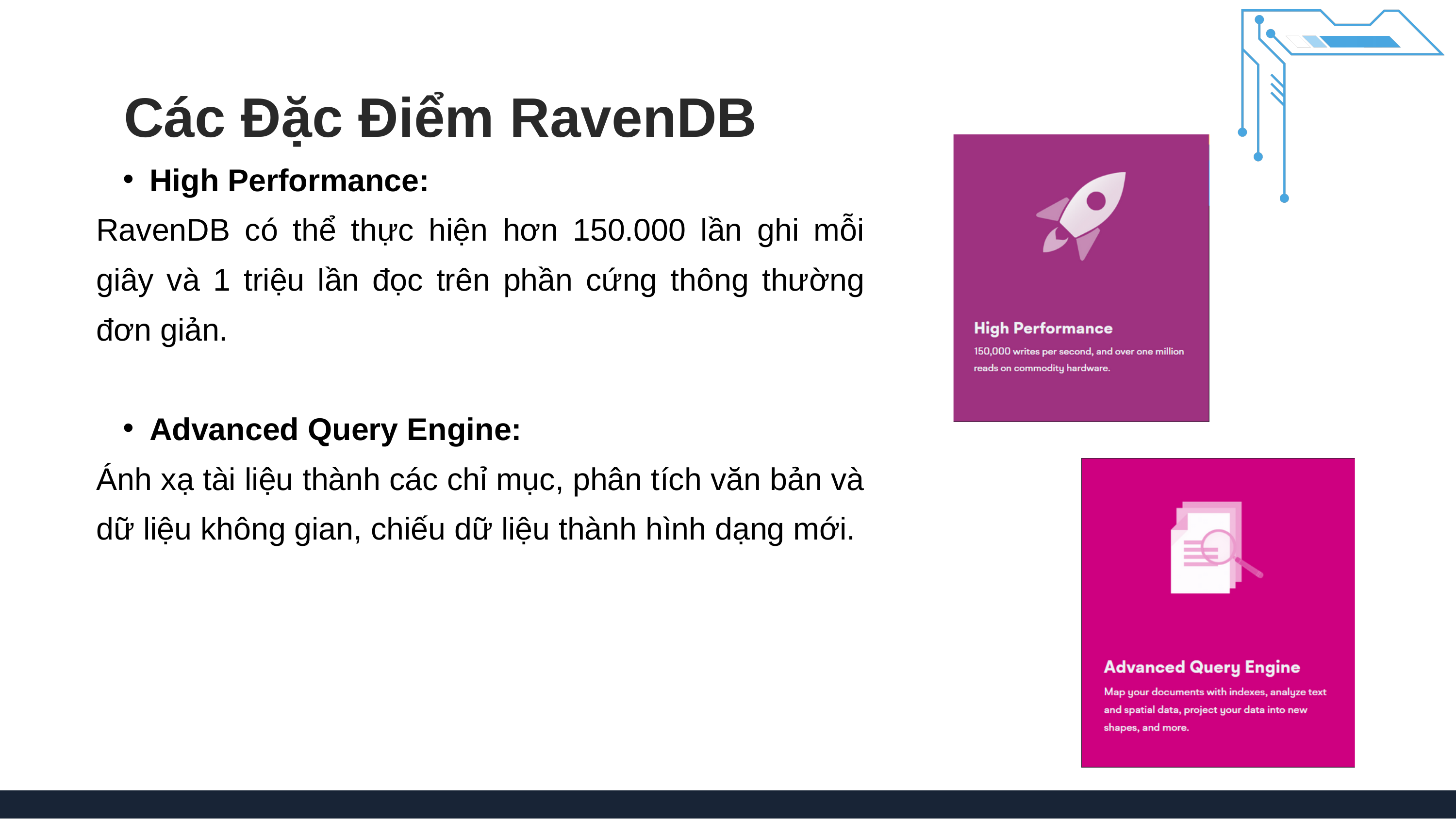

Các Đặc Điểm RavenDB

High Performance:
RavenDB có thể thực hiện hơn 150.000 lần ghi mỗi giây và 1 triệu lần đọc trên phần cứng thông thường đơn giản.

Advanced Query Engine:
Ánh xạ tài liệu thành các chỉ mục, phân tích văn bản và dữ liệu không gian, chiếu dữ liệu thành hình dạng mới.